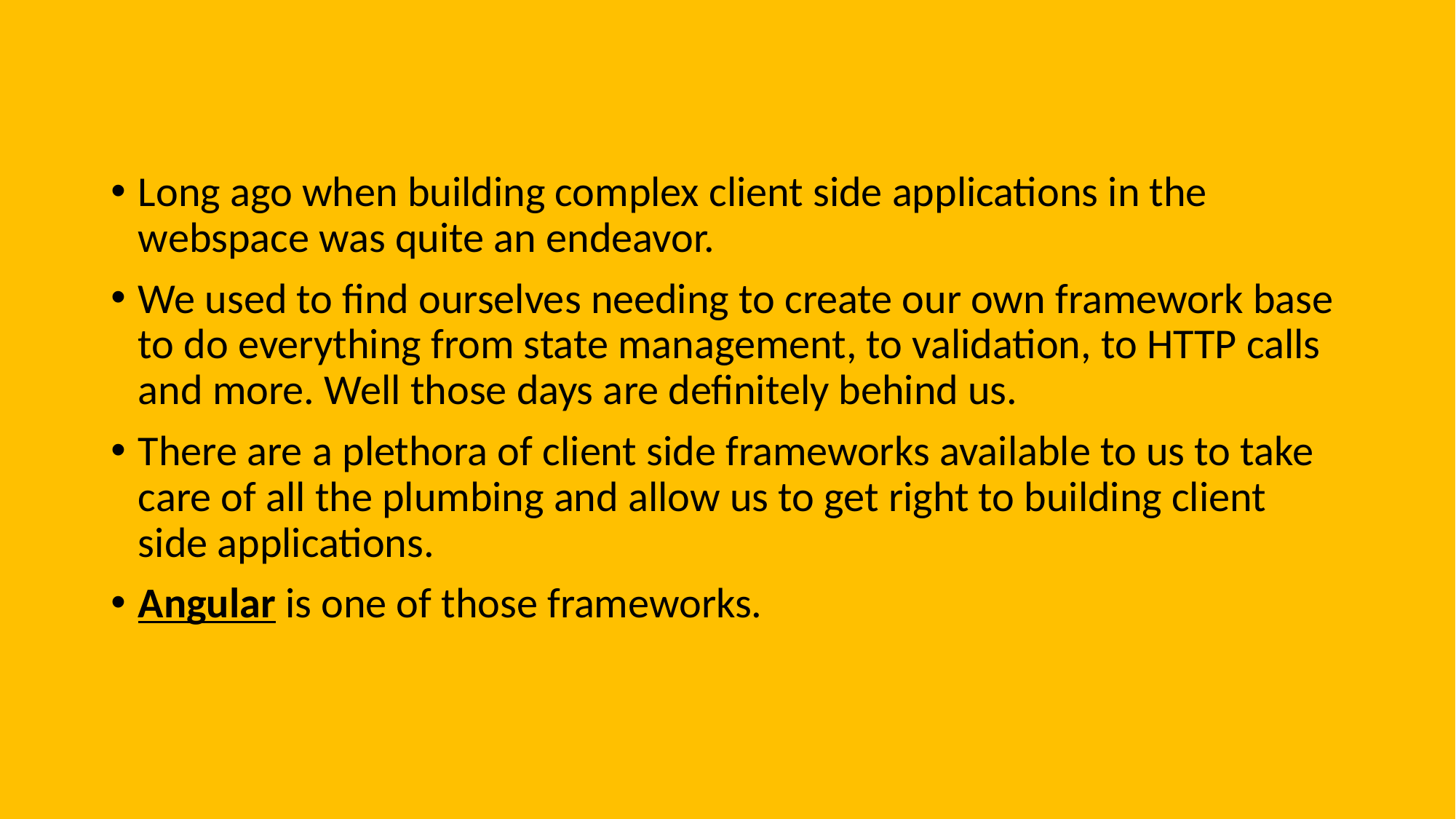

Long ago when building complex client side applications in the webspace was quite an endeavor.
We used to find ourselves needing to create our own framework base to do everything from state management, to validation, to HTTP calls and more. Well those days are definitely behind us.
There are a plethora of client side frameworks available to us to take care of all the plumbing and allow us to get right to building client side applications.
Angular is one of those frameworks.